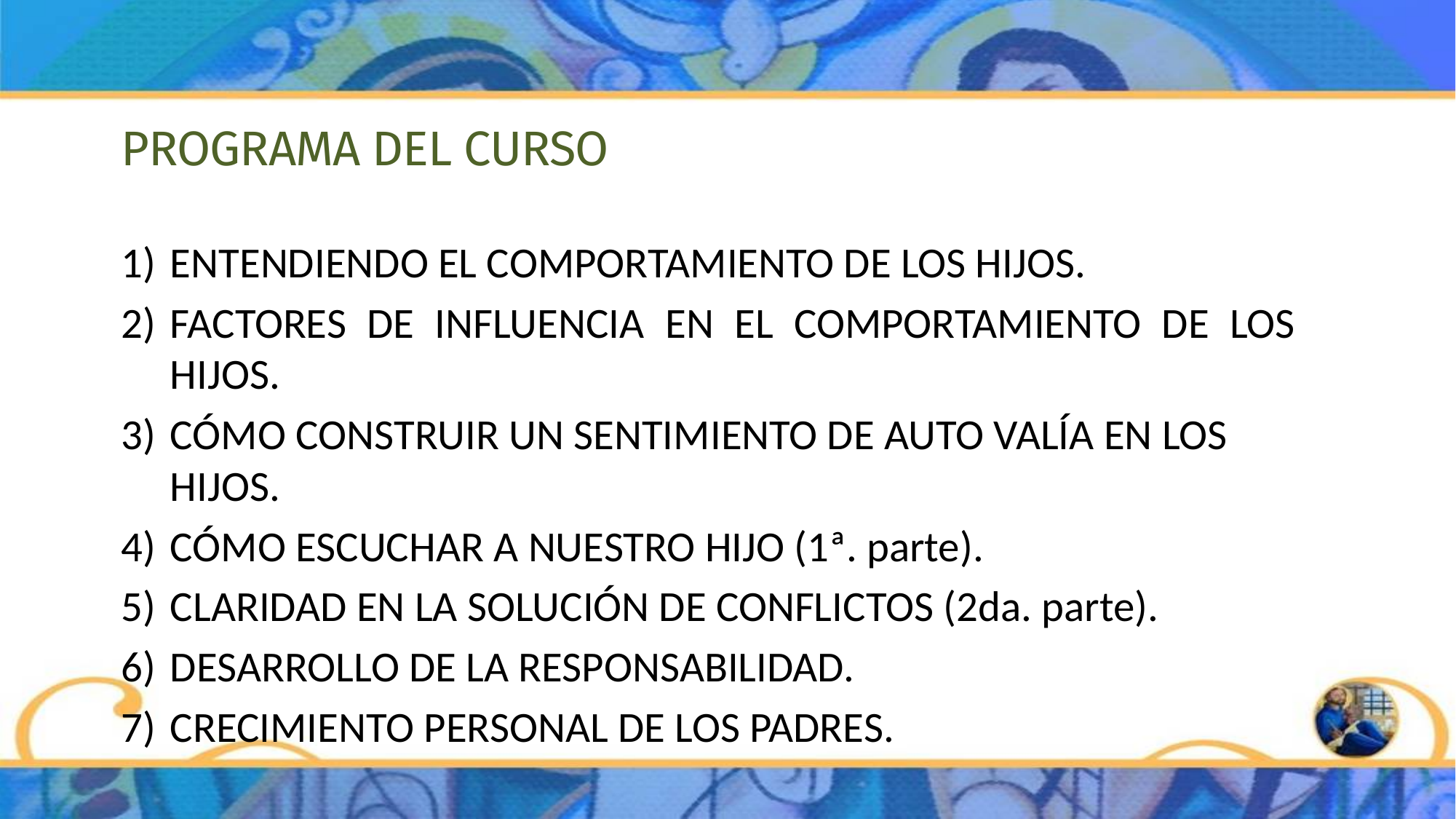

PROGRAMA DEL CURSO

ENTENDIENDO EL COMPORTAMIENTO DE LOS HIJOS.
FACTORES DE INFLUENCIA EN EL COMPORTAMIENTO DE LOS HIJOS.
CÓMO CONSTRUIR UN SENTIMIENTO DE AUTO VALÍA EN LOS HIJOS.
CÓMO ESCUCHAR A NUESTRO HIJO (1ª. parte).
CLARIDAD EN LA SOLUCIÓN DE CONFLICTOS (2da. parte).
DESARROLLO DE LA RESPONSABILIDAD.
CRECIMIENTO PERSONAL DE LOS PADRES.